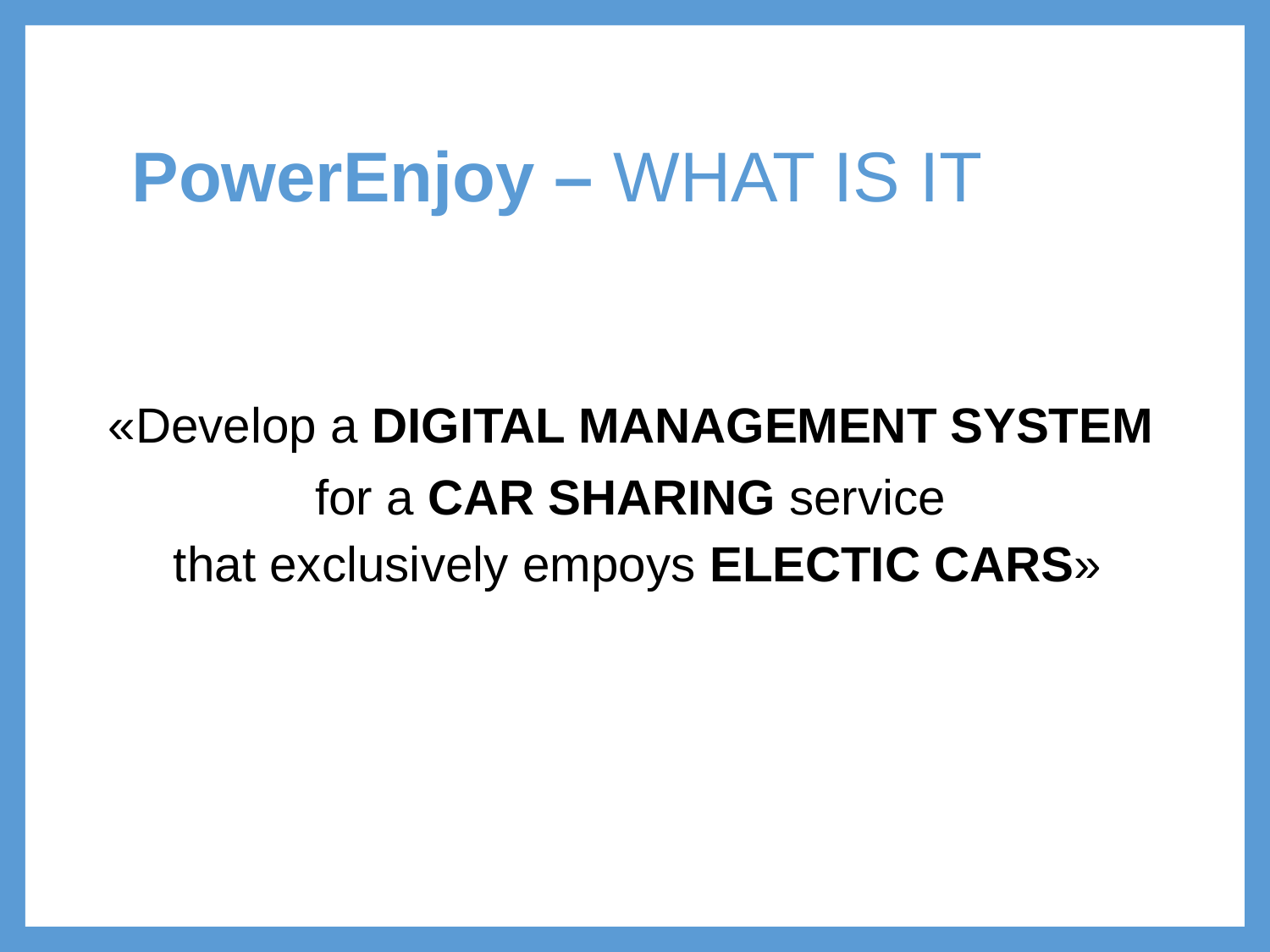

# PowerEnjoy – WHAT IS IT
«Develop a DIGITAL MANAGEMENT SYSTEM
for a CAR SHARING service
that exclusively empoys ELECTIC CARS»